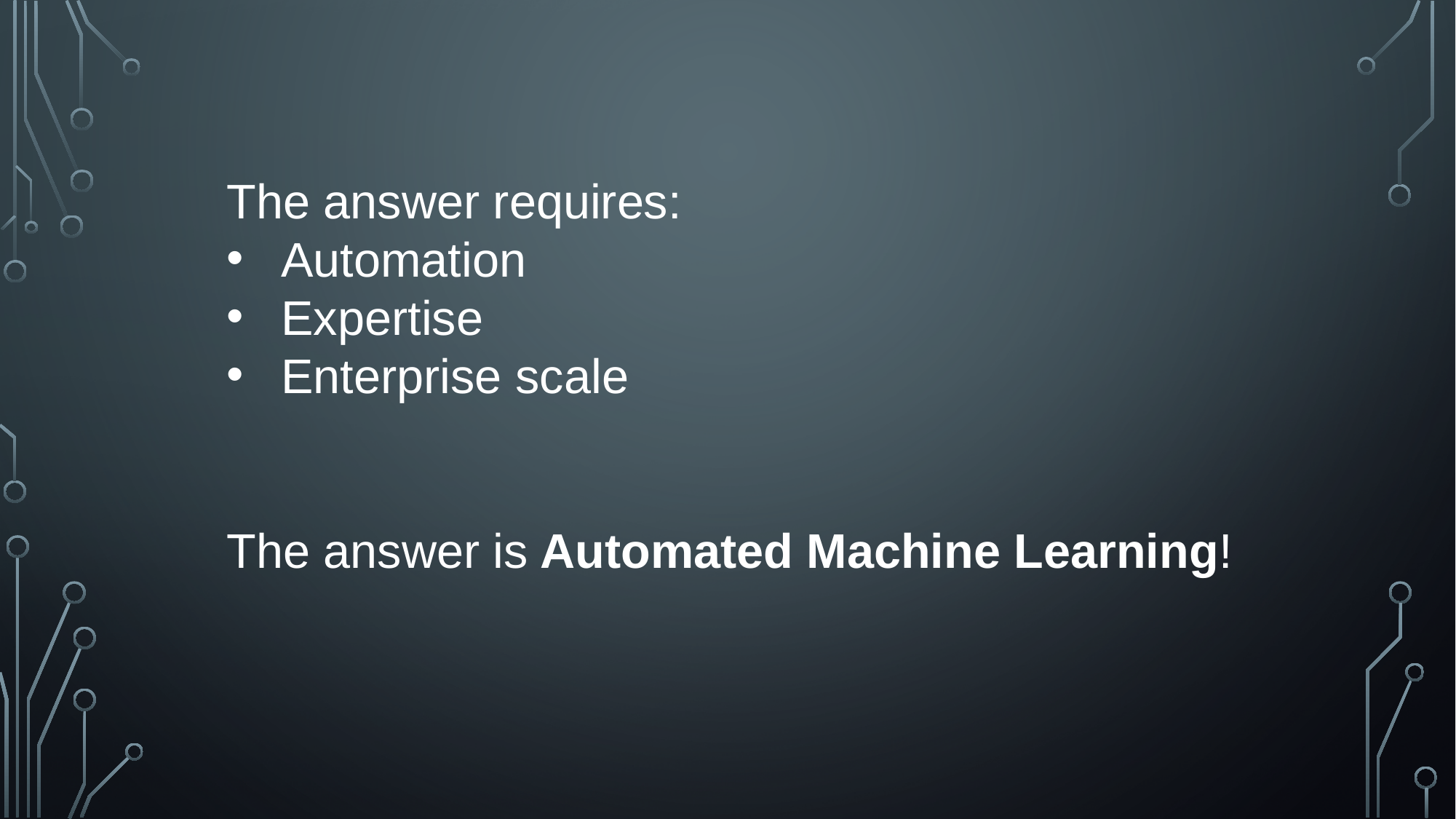

The answer requires:
Automation
Expertise
Enterprise scale

The answer is Automated Machine Learning!